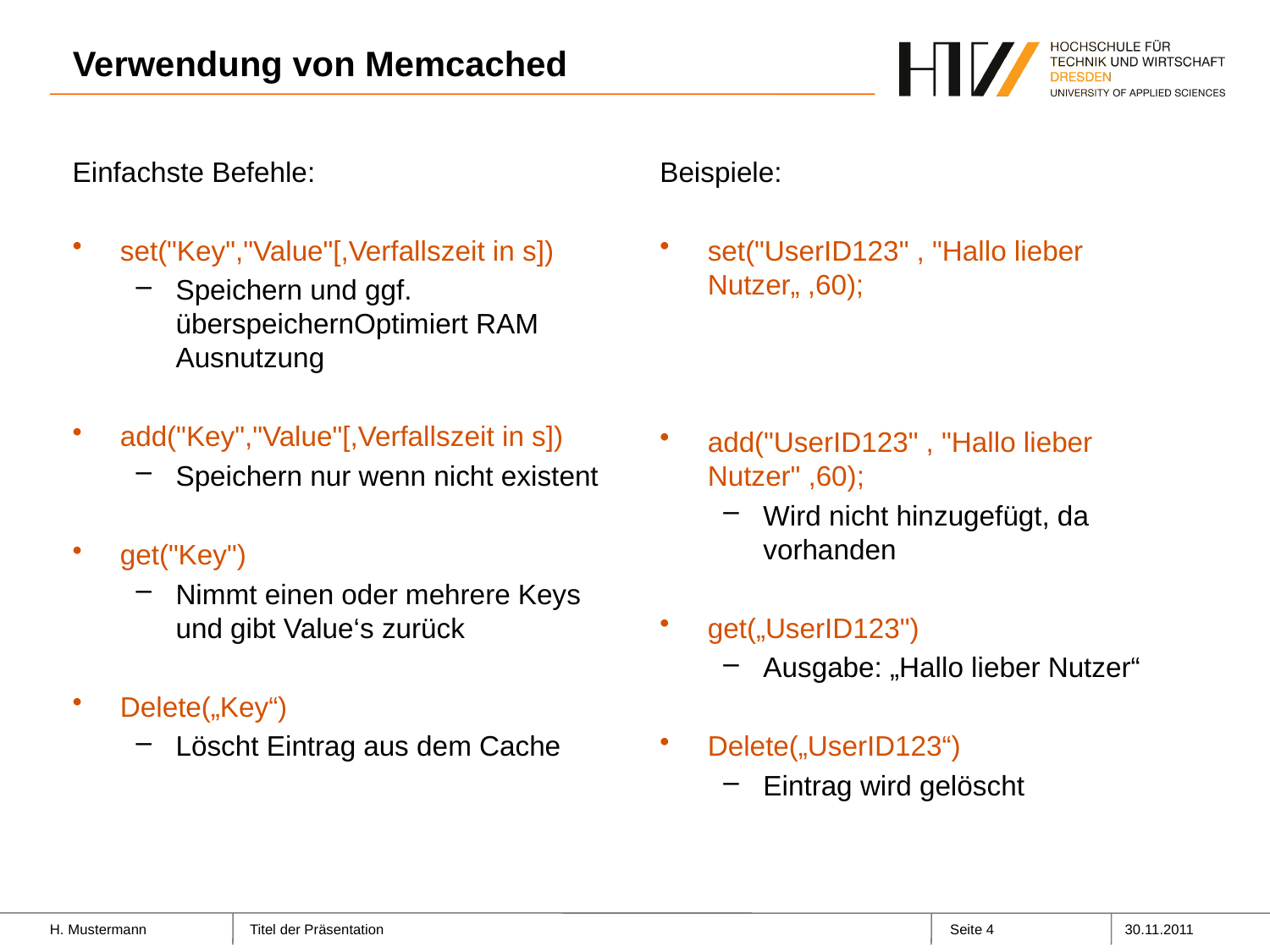

# Verwendung von Memcached
Einfachste Befehle:

set("Key","Value"[,Verfallszeit in s])
Speichern und ggf. überspeichernOptimiert RAM Ausnutzung

add("Key","Value"[,Verfallszeit in s])
Speichern nur wenn nicht existent

get("Key")
Nimmt einen oder mehrere Keys und gibt Value‘s zurück

Delete(„Key“)
Löscht Eintrag aus dem Cache

Beispiele:

set("UserID123" , "Hallo lieber Nutzer„ ,60);

add("UserID123" , "Hallo lieber Nutzer" ,60);
Wird nicht hinzugefügt, da vorhanden

get(„UserID123")
Ausgabe: „Hallo lieber Nutzer“

Delete(„UserID123“)
Eintrag wird gelöscht